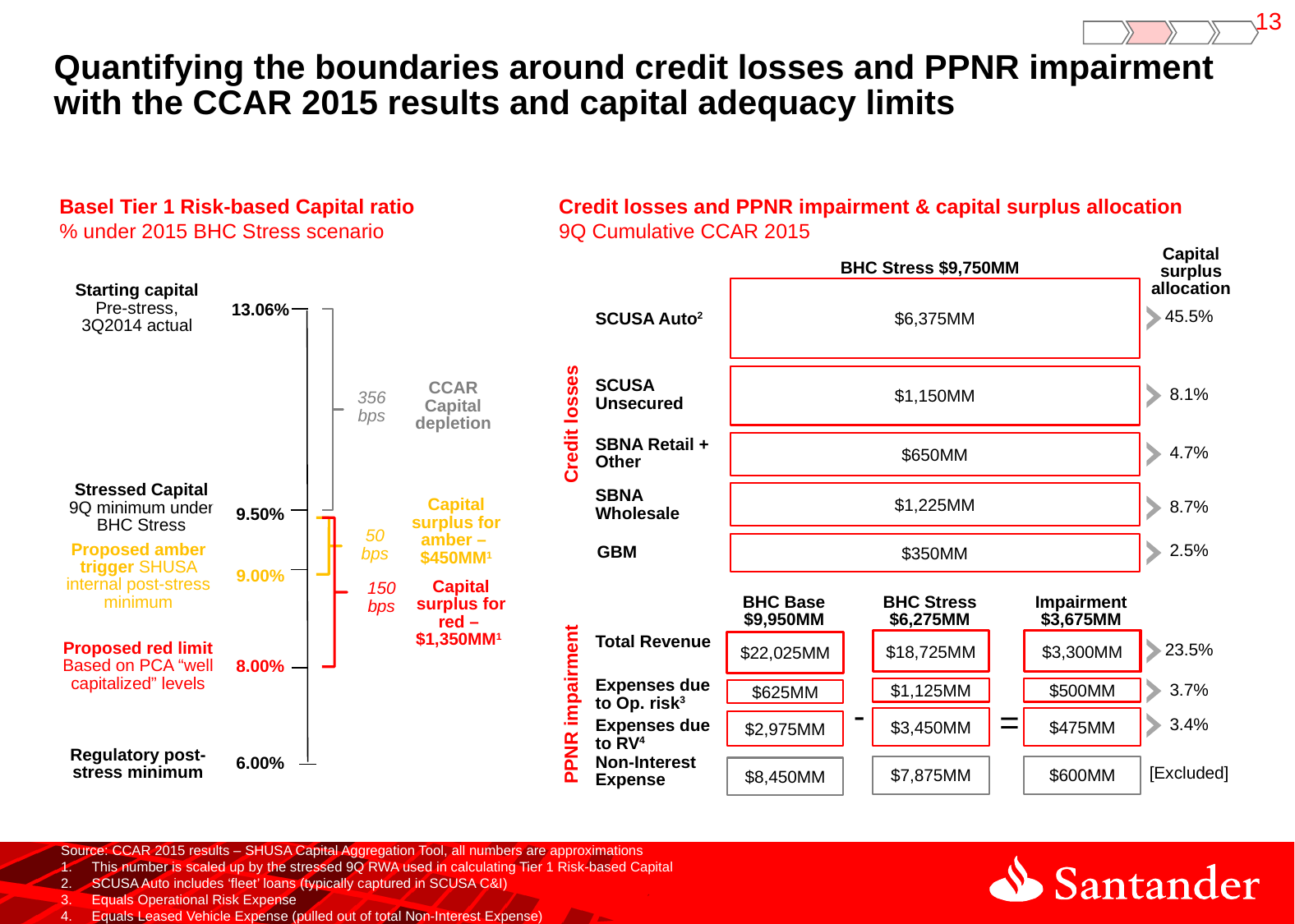

13

# Quantifying the boundaries around credit losses and PPNR impairment with the CCAR 2015 results and capital adequacy limits
Basel Tier 1 Risk-based Capital ratio
% under 2015 BHC Stress scenario
Credit losses and PPNR impairment & capital surplus allocation
9Q Cumulative CCAR 2015
Capital surplus allocation
BHC Stress $9,750MM
Starting capital
Pre-stress, 3Q2014 actual
$6,375MM
13.06%
SCUSA Auto2
45.5%

$1,150MM
SCUSA Unsecured
CCAR Capital depletion
8.1%

356
bps
Credit losses
SBNA Retail + Other
$650MM
4.7%

Stressed Capital
9Q minimum under BHC Stress
SBNA Wholesale
$1,225MM
Capital surplus for amber –  $450MM1
8.7%

9.50%

50 bps
$350MM
2.5%
GBM

Proposed amber trigger SHUSA internal post-stress minimum
9.00%
Capital surplus for red –  $1,350MM1
150 bps
BHC Base
$9,950MM
BHC Stress $6,275MM
Impairment
$3,675MM
Proposed red limit
Based on PCA “well capitalized” levels
Total Revenue
$18,725MM
$3,300MM
$22,025MM
23.5%

8.00%
Expenses due to Op. risk3
3.7%
$1,125MM
$500MM

$625MM
PPNR impairment
-
=
$3,450MM
$475MM
3.4%
Expenses due to RV4
$2,975MM

Regulatory post-stress minimum
6.00%
Non-Interest Expense
$7,875MM
$600MM
$8,450MM
[Excluded]
Source: CCAR 2015 results – SHUSA Capital Aggregation Tool, all numbers are approximations
This number is scaled up by the stressed 9Q RWA used in calculating Tier 1 Risk-based Capital
SCUSA Auto includes ‘fleet’ loans (typically captured in SCUSA C&I)
Equals Operational Risk Expense
Equals Leased Vehicle Expense (pulled out of total Non-Interest Expense)